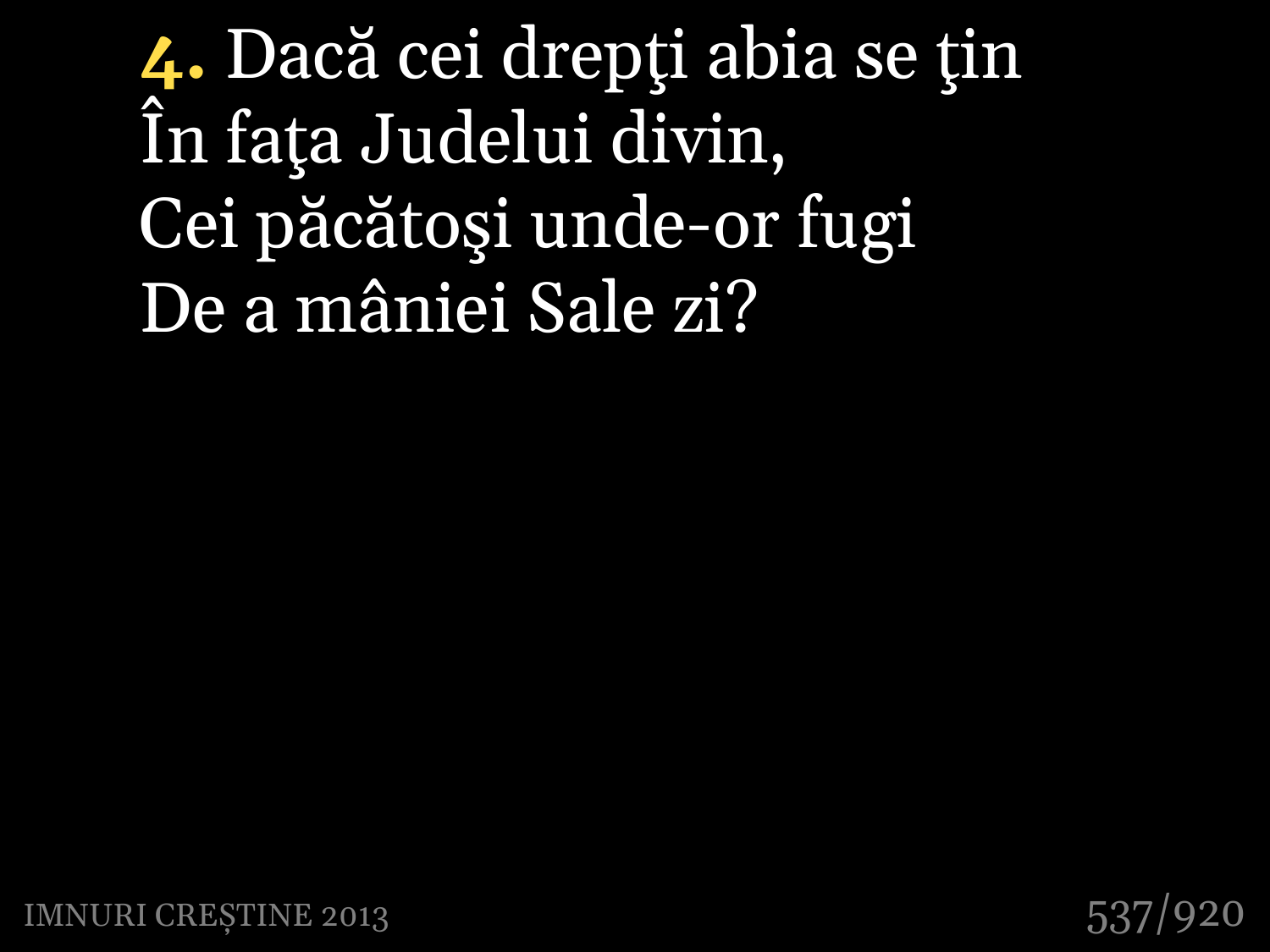

4. Dacă cei drepţi abia se ţin
În faţa Judelui divin,
Cei păcătoşi unde-or fugi
De a mâniei Sale zi?
537/920
IMNURI CREȘTINE 2013